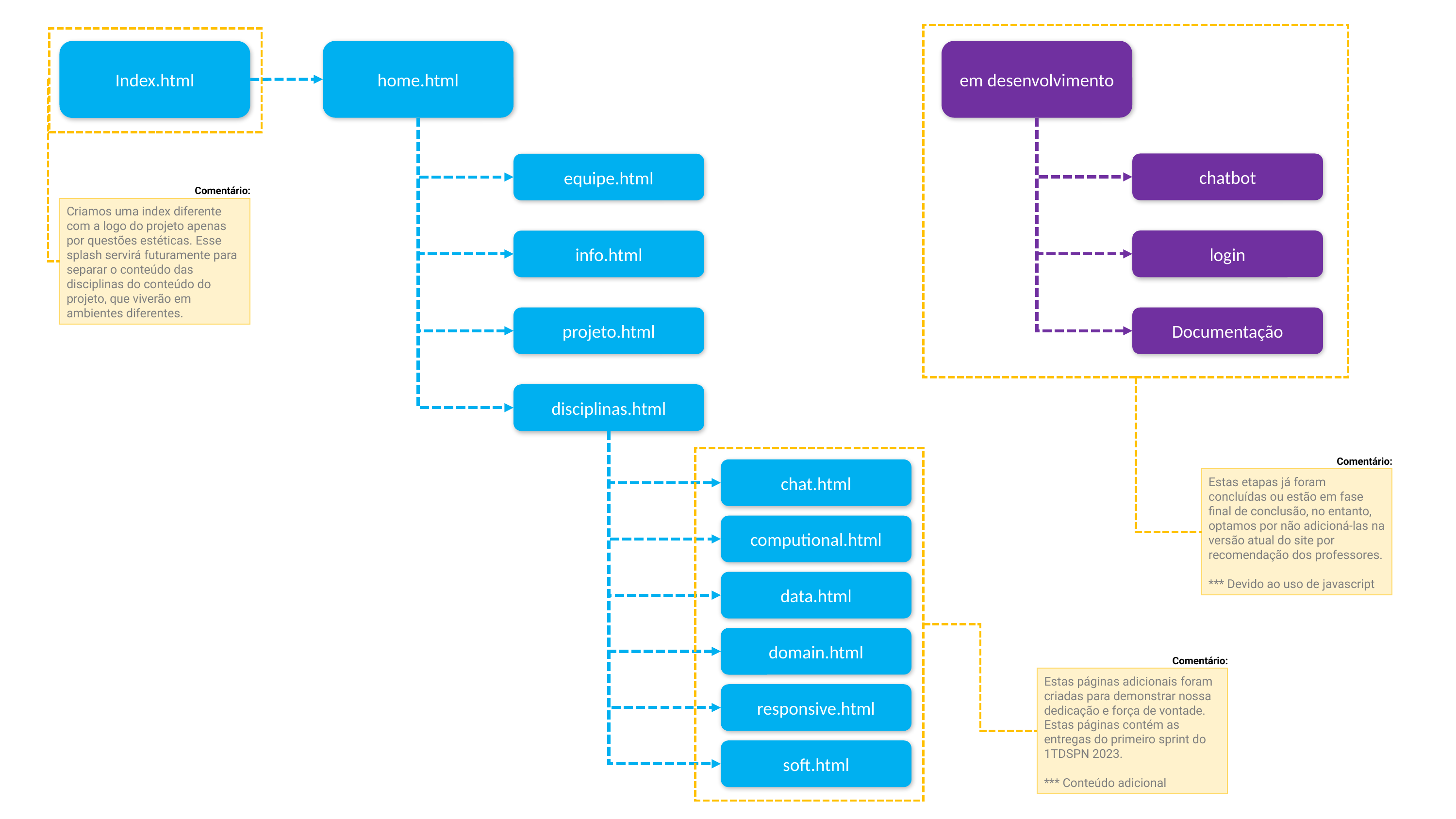

em desenvolvimento
home.html
Index.html
chatbot
equipe.html
Comentário:

Criamos uma index diferente com a logo do projeto apenas por questões estéticas. Esse splash servirá futuramente para separar o conteúdo das disciplinas do conteúdo do projeto, que viverão em ambientes diferentes.
login
info.html
Documentação
projeto.html
disciplinas.html

Comentário:
chat.html

Estas etapas já foram concluídas ou estão em fase final de conclusão, no entanto, optamos por não adicioná-las na versão atual do site por recomendação dos professores.

*** Devido ao uso de javascript
computional.html
data.html
domain.html
Comentário:

Estas páginas adicionais foram criadas para demonstrar nossa dedicação e força de vontade.
Estas páginas contém as entregas do primeiro sprint do 1TDSPN 2023.

*** Conteúdo adicional
responsive.html
soft.html